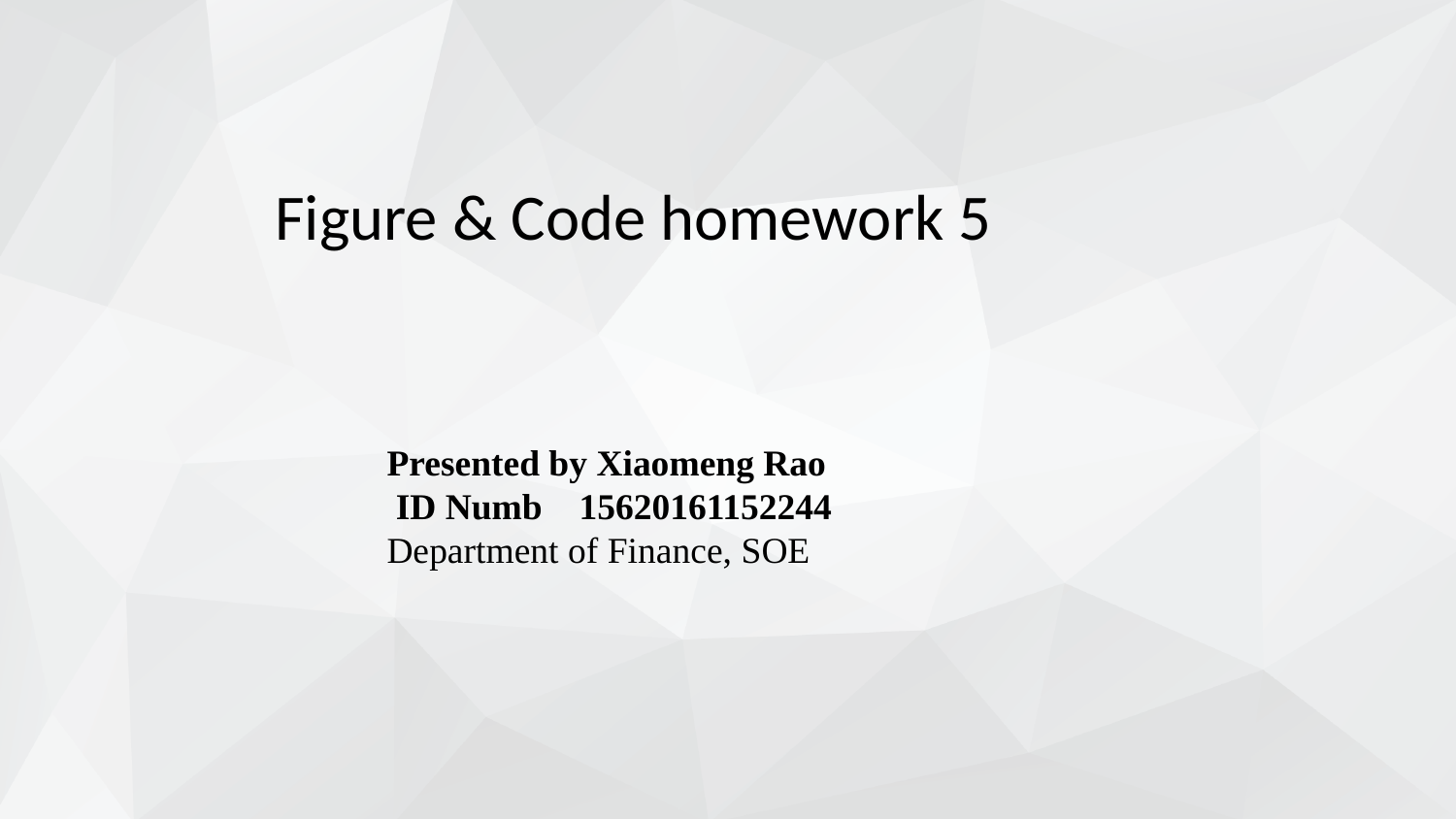

Figure & Code homework 5
Presented by Xiaomeng Rao
 ID Numb    15620161152244
Department of Finance, SOE